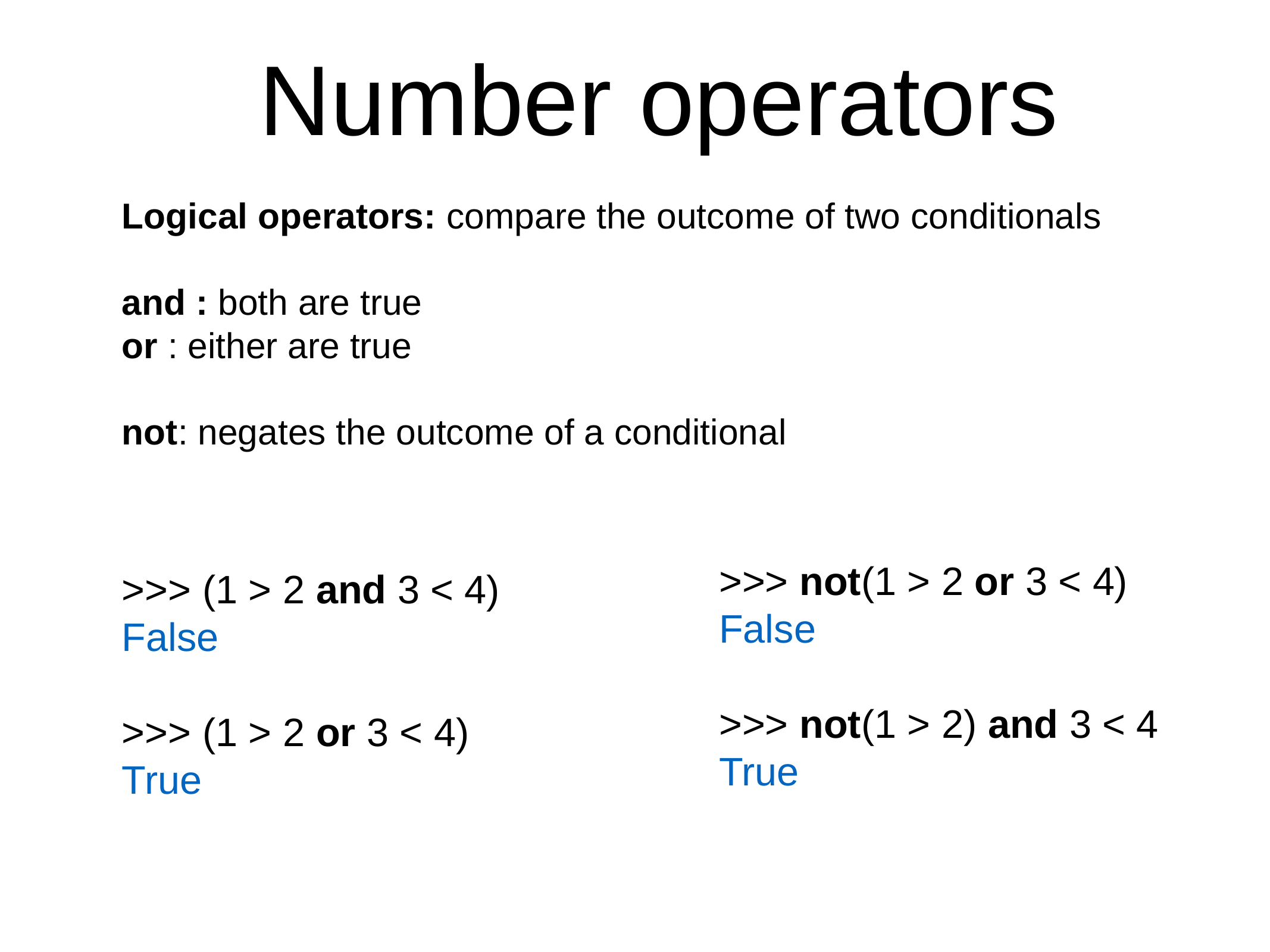

Number operators
Logical operators: compare the outcome of two conditionals

and : both are true
or : either are true

not: negates the outcome of a conditional
>>> (1 > 2 and 3 < 4)
False

>>> (1 > 2 or 3 < 4)
True

>>> not(1 > 2 or 3 < 4)
False

>>> not(1 > 2) and 3 < 4
True